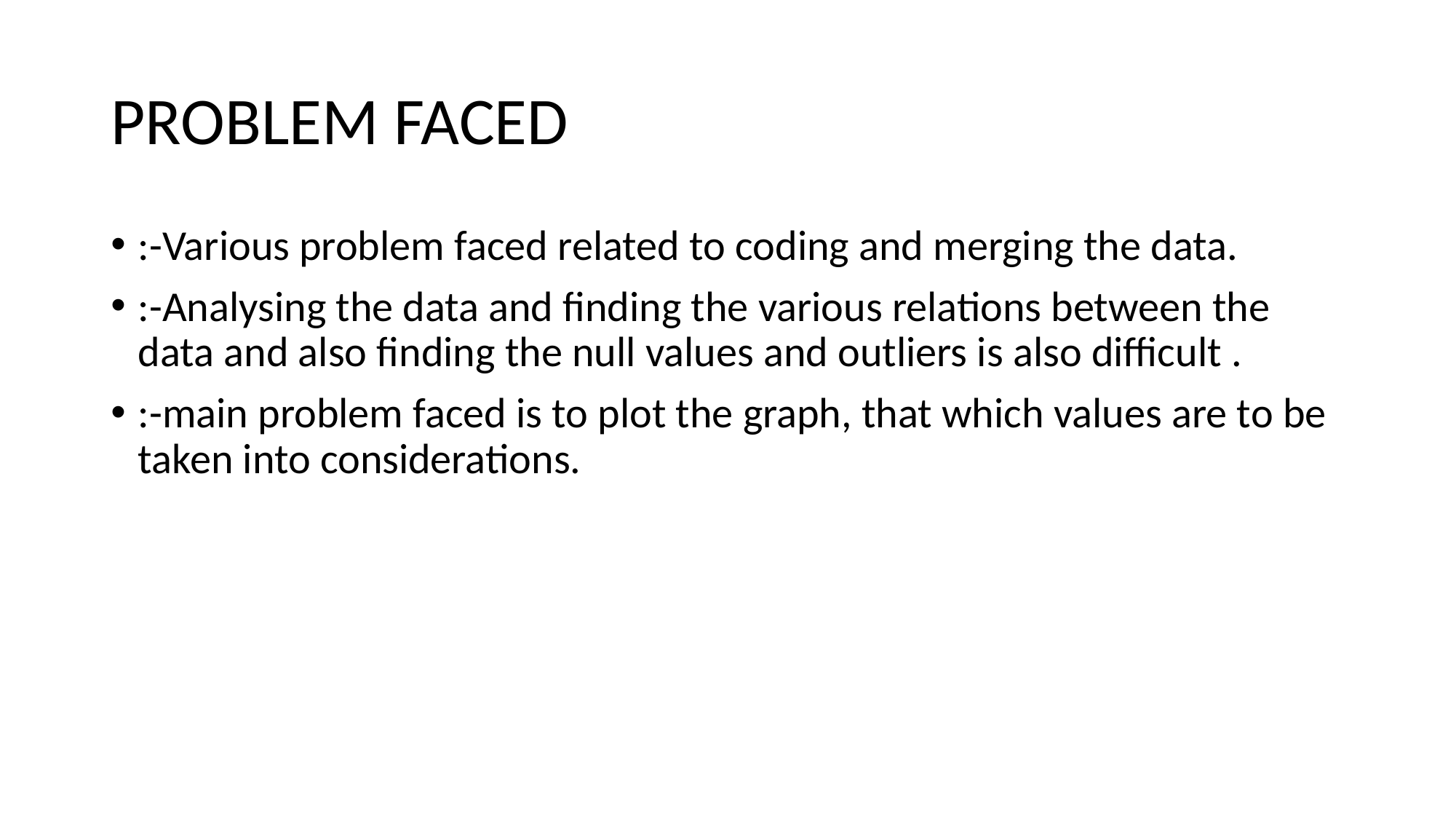

# PROBLEM FACED
:-Various problem faced related to coding and merging the data.
:-Analysing the data and finding the various relations between the data and also finding the null values and outliers is also difficult .
:-main problem faced is to plot the graph, that which values are to be taken into considerations.